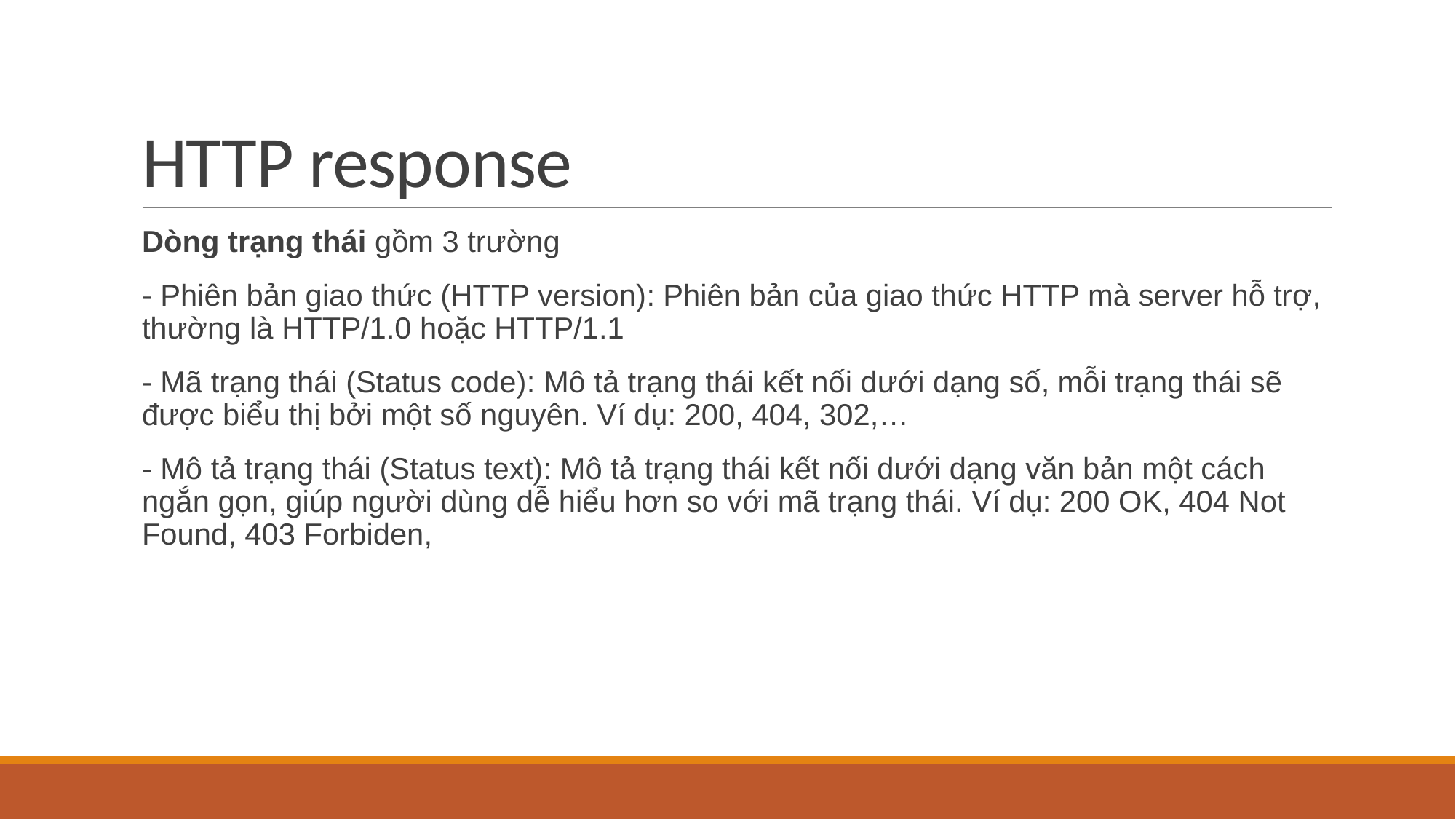

# HTTP response
Dòng trạng thái gồm 3 trường
- Phiên bản giao thức (HTTP version): Phiên bản của giao thức HTTP mà server hỗ trợ, thường là HTTP/1.0 hoặc HTTP/1.1
- Mã trạng thái (Status code): Mô tả trạng thái kết nối dưới dạng số, mỗi trạng thái sẽ
được biểu thị bởi một số nguyên. Ví dụ: 200, 404, 302,…
- Mô tả trạng thái (Status text): Mô tả trạng thái kết nối dưới dạng văn bản một cách ngắn gọn, giúp người dùng dễ hiểu hơn so với mã trạng thái. Ví dụ: 200 OK, 404 Not Found, 403 Forbiden,